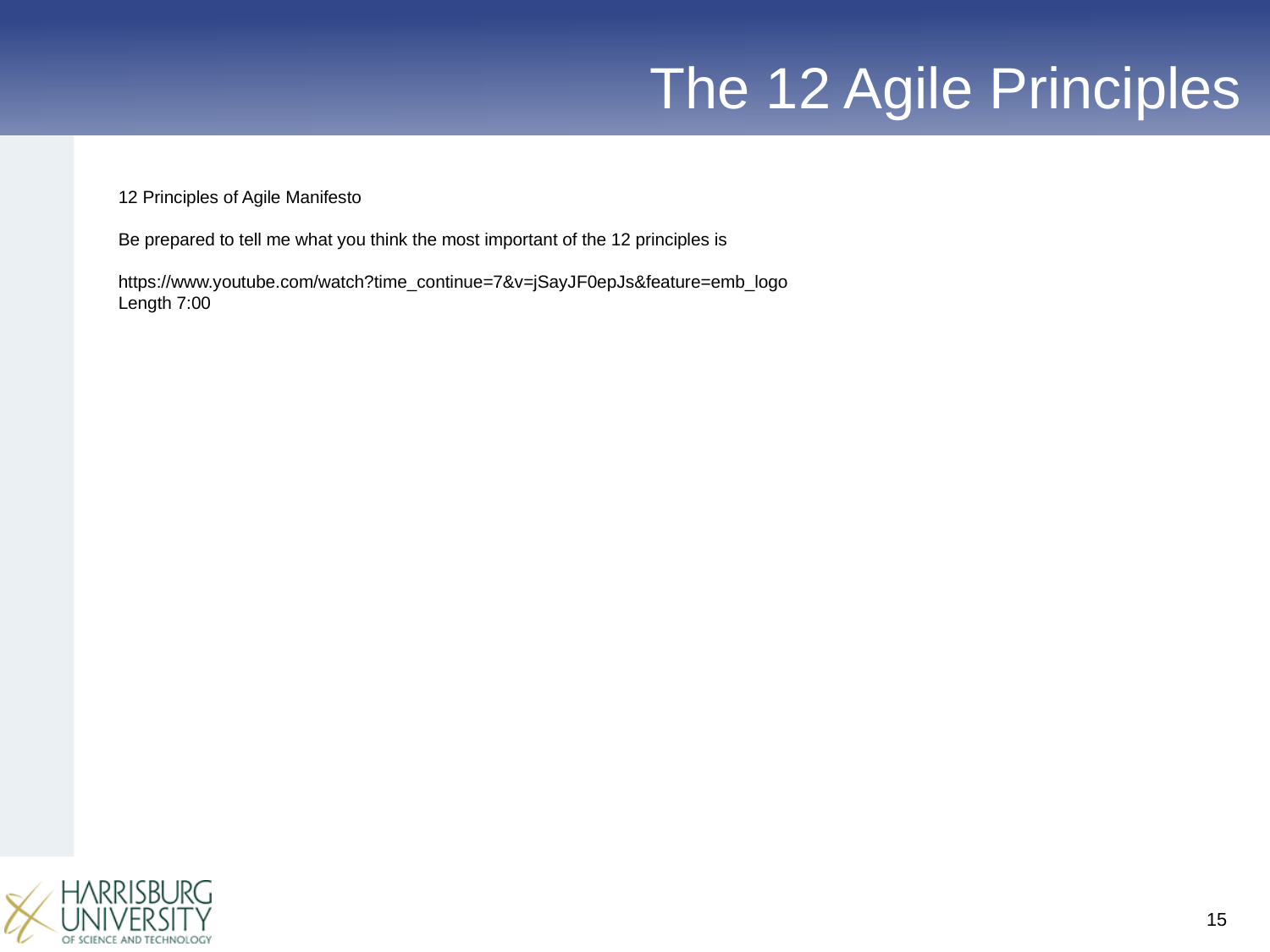

# The 12 Agile Principles
12 Principles of Agile Manifesto

Be prepared to tell me what you think the most important of the 12 principles is

https://www.youtube.com/watch?time_continue=7&v=jSayJF0epJs&feature=emb_logo
Length 7:00
15